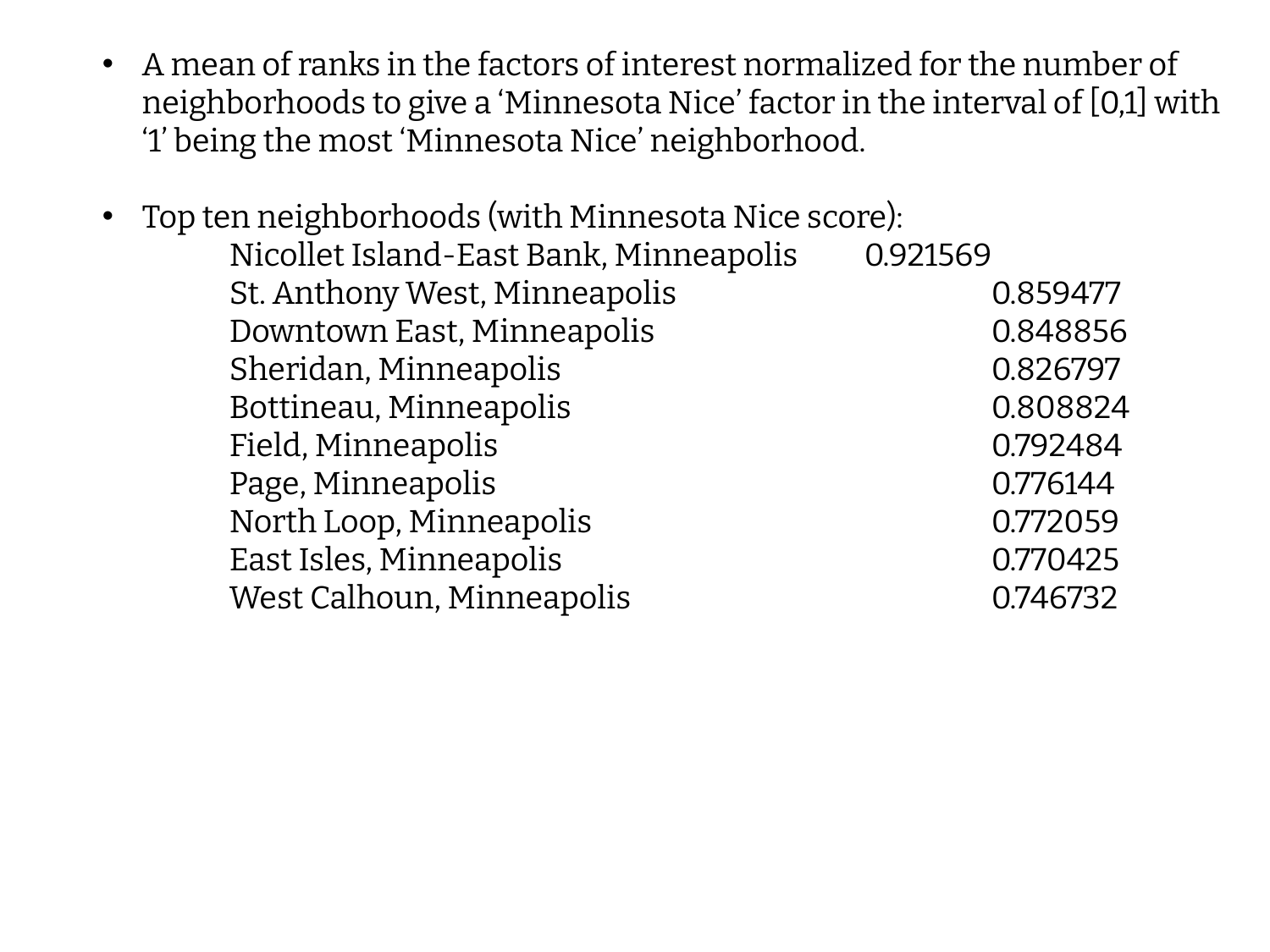

A mean of ranks in the factors of interest normalized for the number of neighborhoods to give a ‘Minnesota Nice’ factor in the interval of [0,1] with ‘1’ being the most ‘Minnesota Nice’ neighborhood.

Top ten neighborhoods (with Minnesota Nice score):
Nicollet Island-East Bank, Minneapolis    	0.921569
St. Anthony West, Minneapolis             		0.859477
Downtown East, Minneapolis               		0.848856
Sheridan, Minneapolis                     			0.826797
Bottineau, Minneapolis                    			0.808824
Field, Minneapolis                        			0.792484
Page, Minneapolis                        			0.776144
North Loop, Minneapolis                  			0.772059
East Isles, Minneapolis                   			0.770425
West Calhoun, Minneapolis                 		0.746732